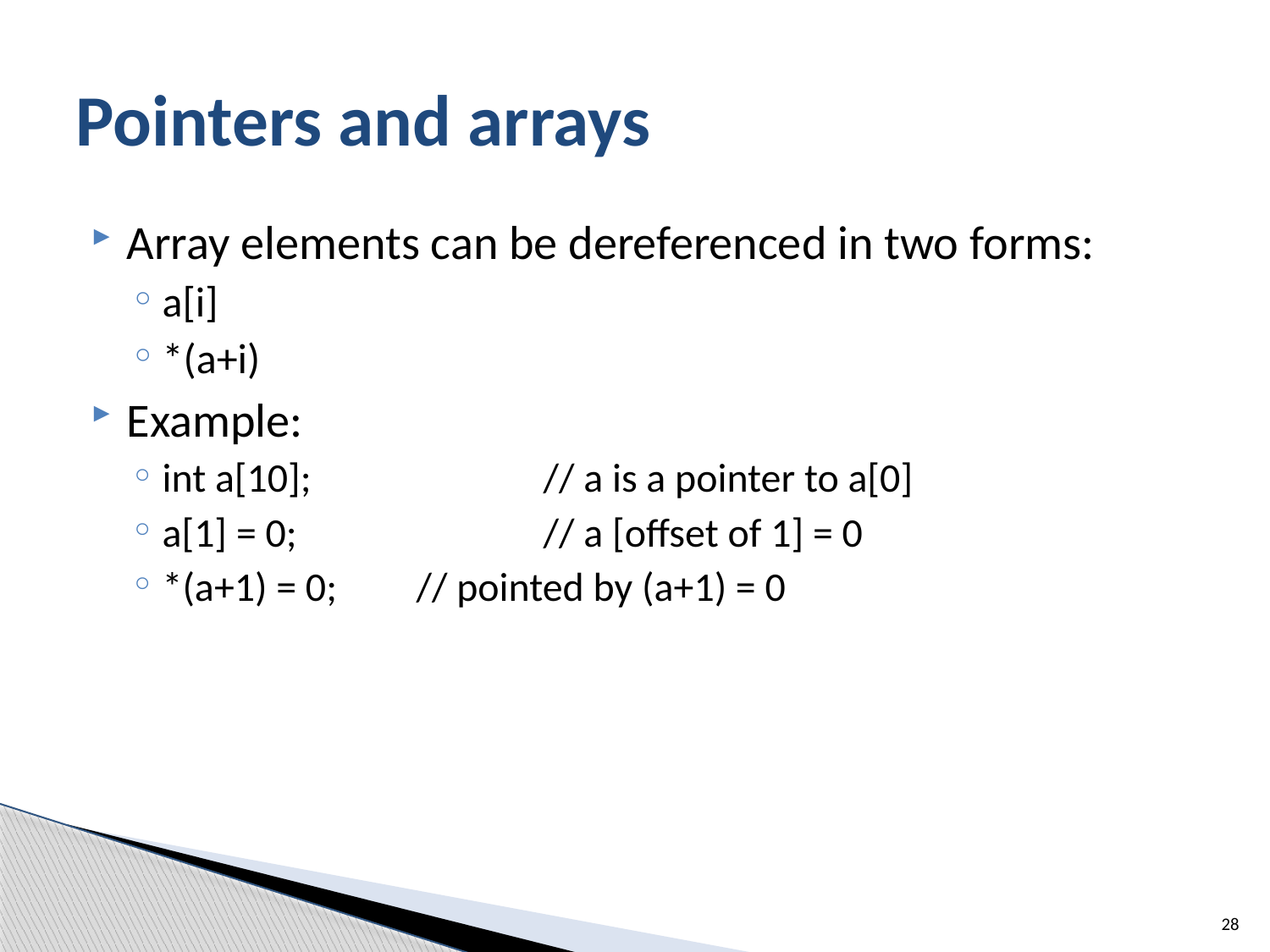

# Pointers and arrays
Array elements can be dereferenced in two forms:
a[i]
*(a+i)
Example:
int a[10];  		// a is a pointer to a[0]
a[1] = 0;  		// a [offset of 1] = 0
*(a+1) = 0; 	// pointed by (a+1) = 0
28